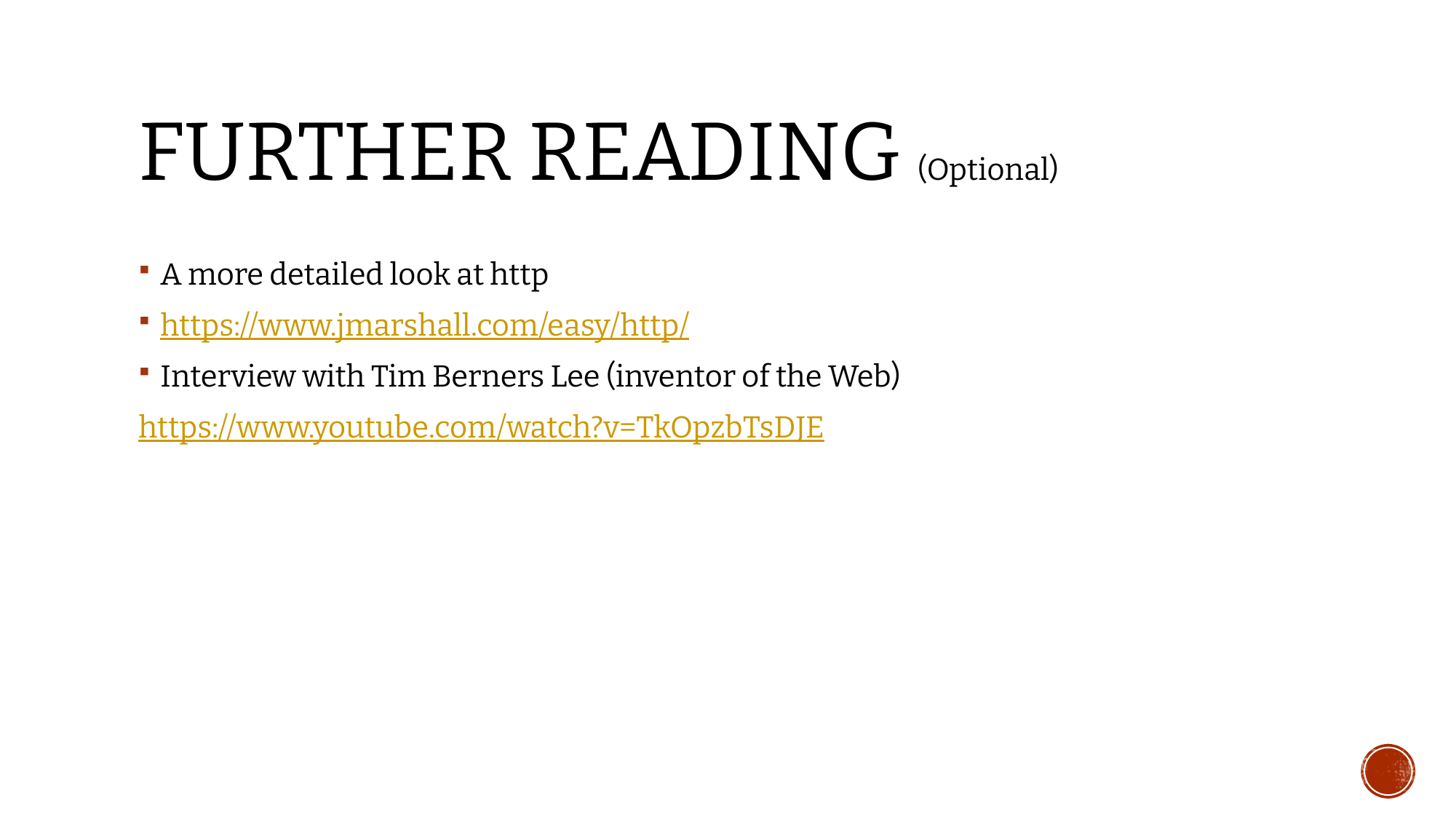

# Further Reading (Optional)
A more detailed look at http
https://www.jmarshall.com/easy/http/
Interview with Tim Berners Lee (inventor of the Web)
https://www.youtube.com/watch?v=TkOpzbTsDJE